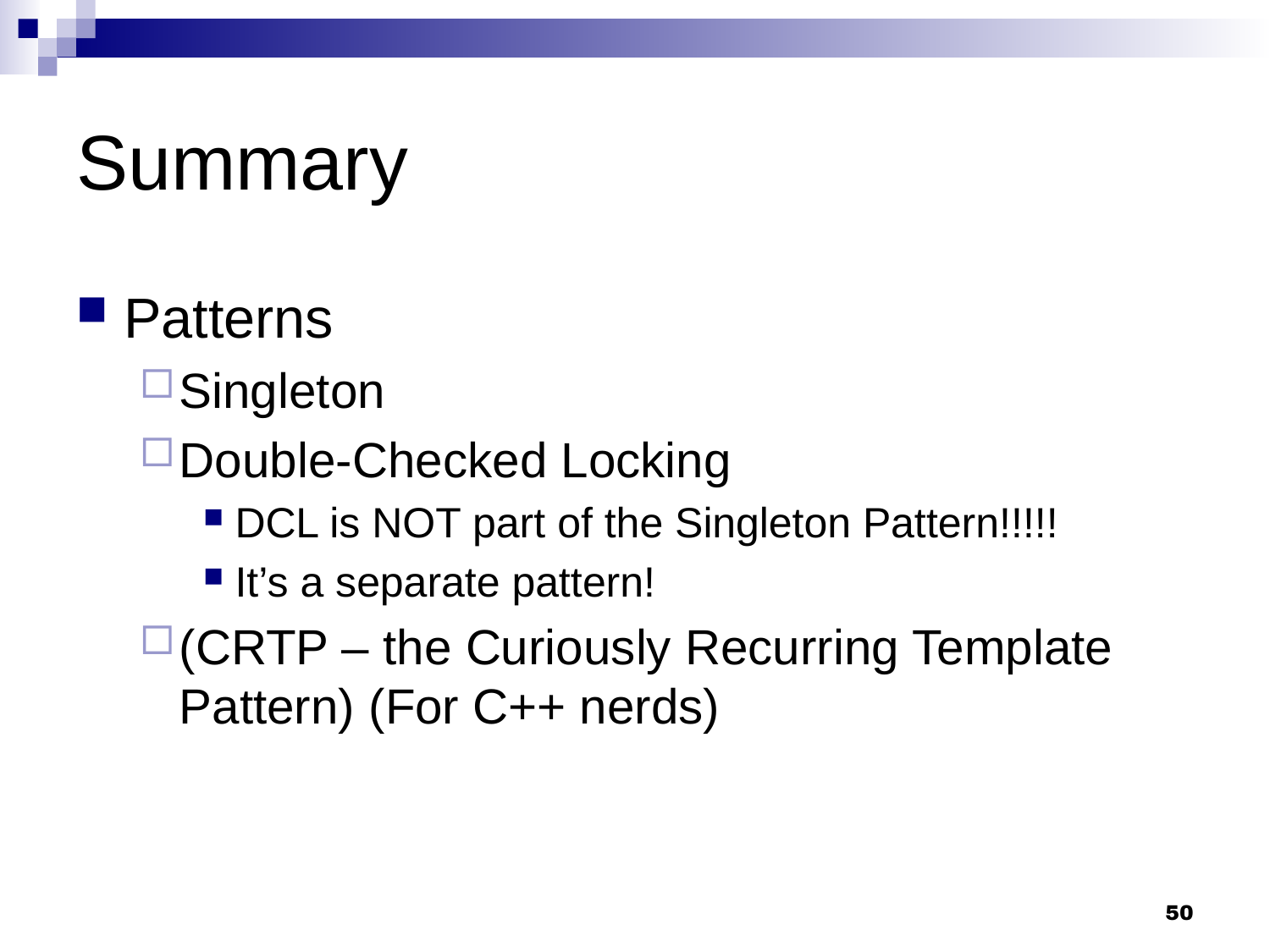

# Summary
Patterns
Singleton
Double-Checked Locking
DCL is NOT part of the Singleton Pattern!!!!!
It’s a separate pattern!
(CRTP – the Curiously Recurring Template Pattern) (For C++ nerds)
50